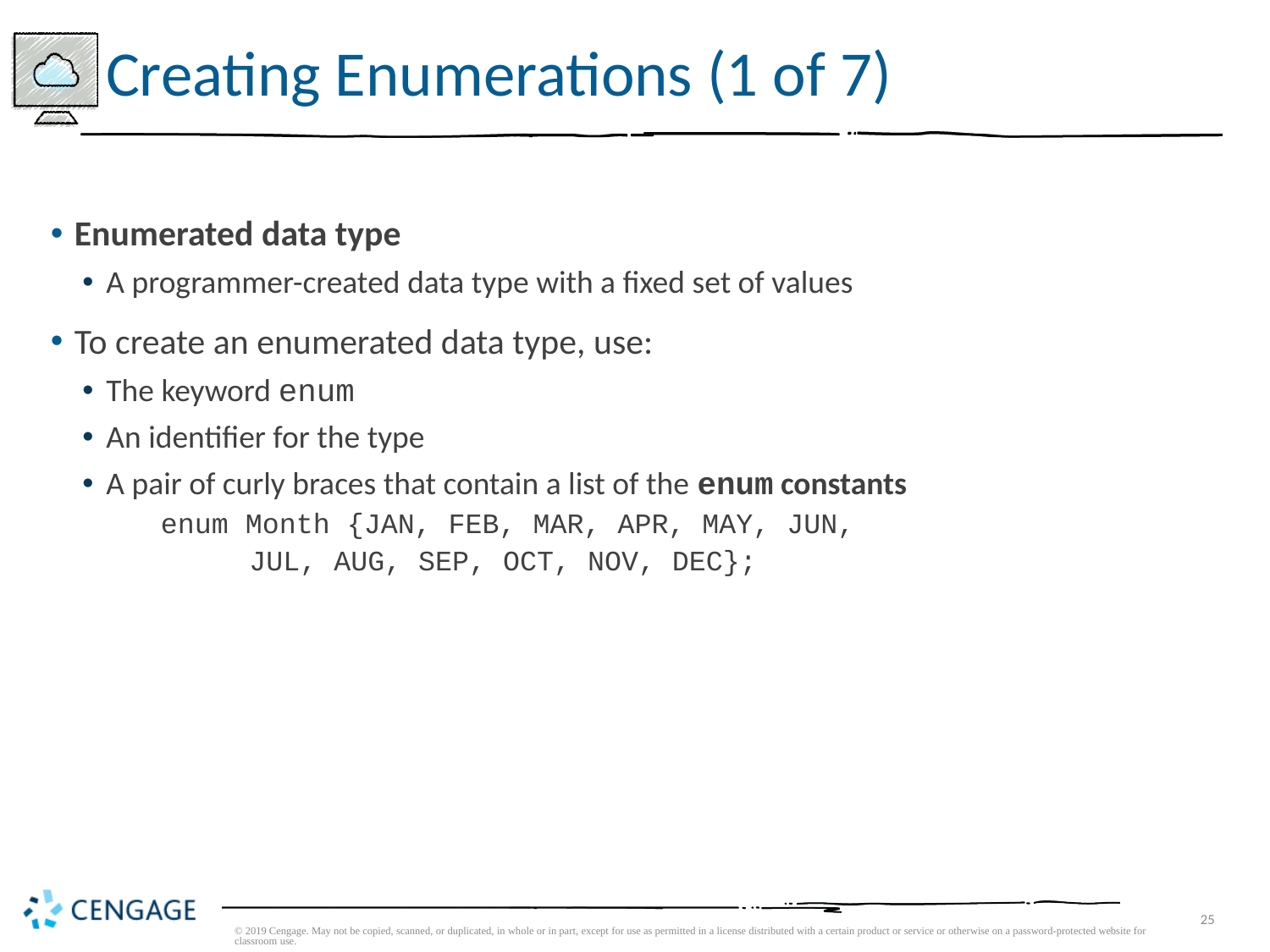

# Creating Enumerations (1 of 7)
Enumerated data type
A programmer-created data type with a fixed set of values
To create an enumerated data type, use:
The keyword enum
An identifier for the type
A pair of curly braces that contain a list of the enum constants
enum Month {JAN, FEB, MAR, APR, MAY, JUN,
JUL, AUG, SEP, OCT, NOV, DEC};

© 2019 Cengage. May not be copied, scanned, or duplicated, in whole or in part, except for use as permitted in a license distributed with a certain product or service or otherwise on a password-protected website for classroom use.